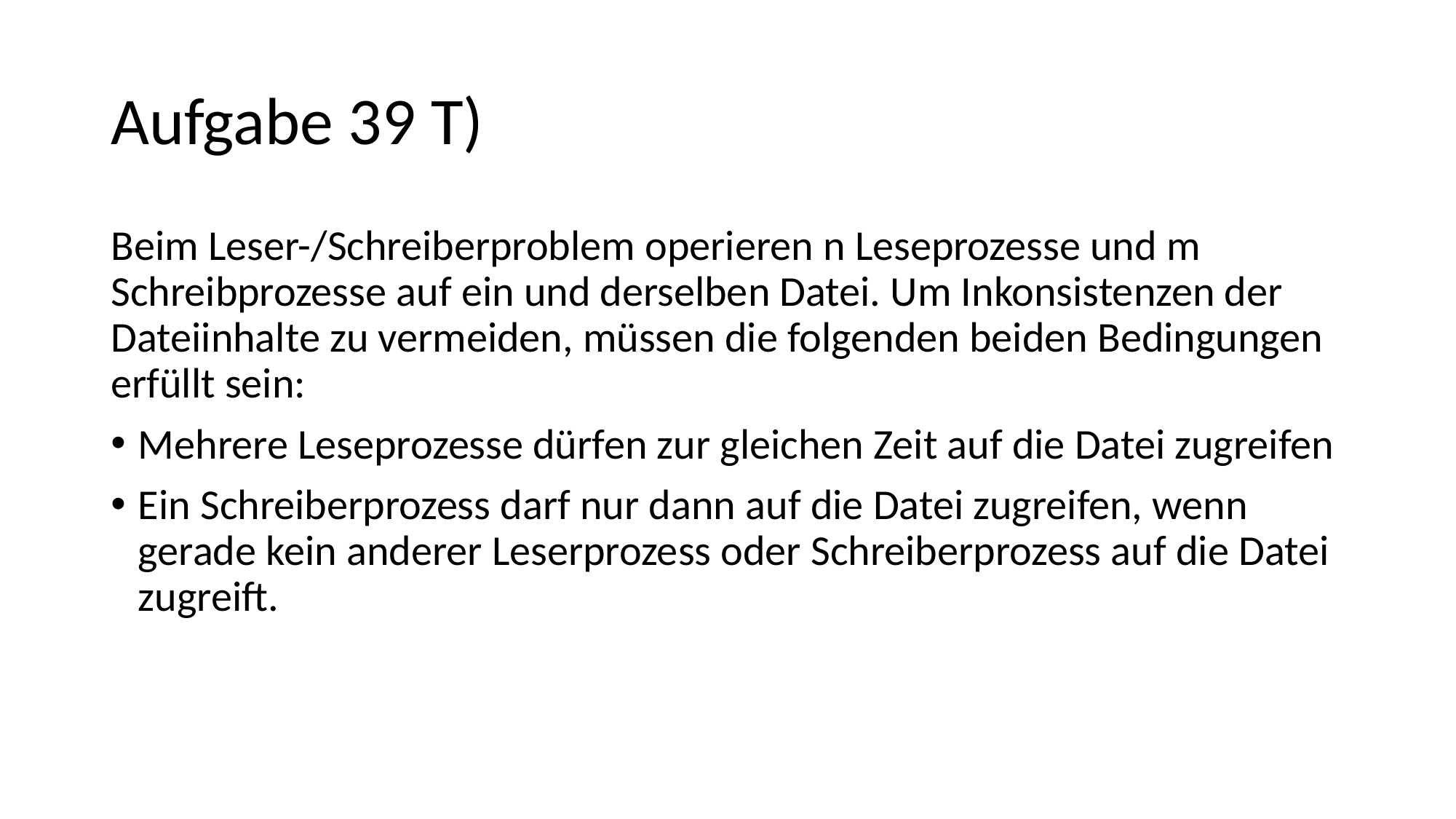

# Aufgabe 39 T)
Beim Leser-/Schreiberproblem operieren n Leseprozesse und m Schreibprozesse auf ein und derselben Datei. Um Inkonsistenzen der Dateiinhalte zu vermeiden, müssen die folgenden beiden Bedingungen erfüllt sein:
Mehrere Leseprozesse dürfen zur gleichen Zeit auf die Datei zugreifen
Ein Schreiberprozess darf nur dann auf die Datei zugreifen, wenn gerade kein anderer Leserprozess oder Schreiberprozess auf die Datei zugreift.